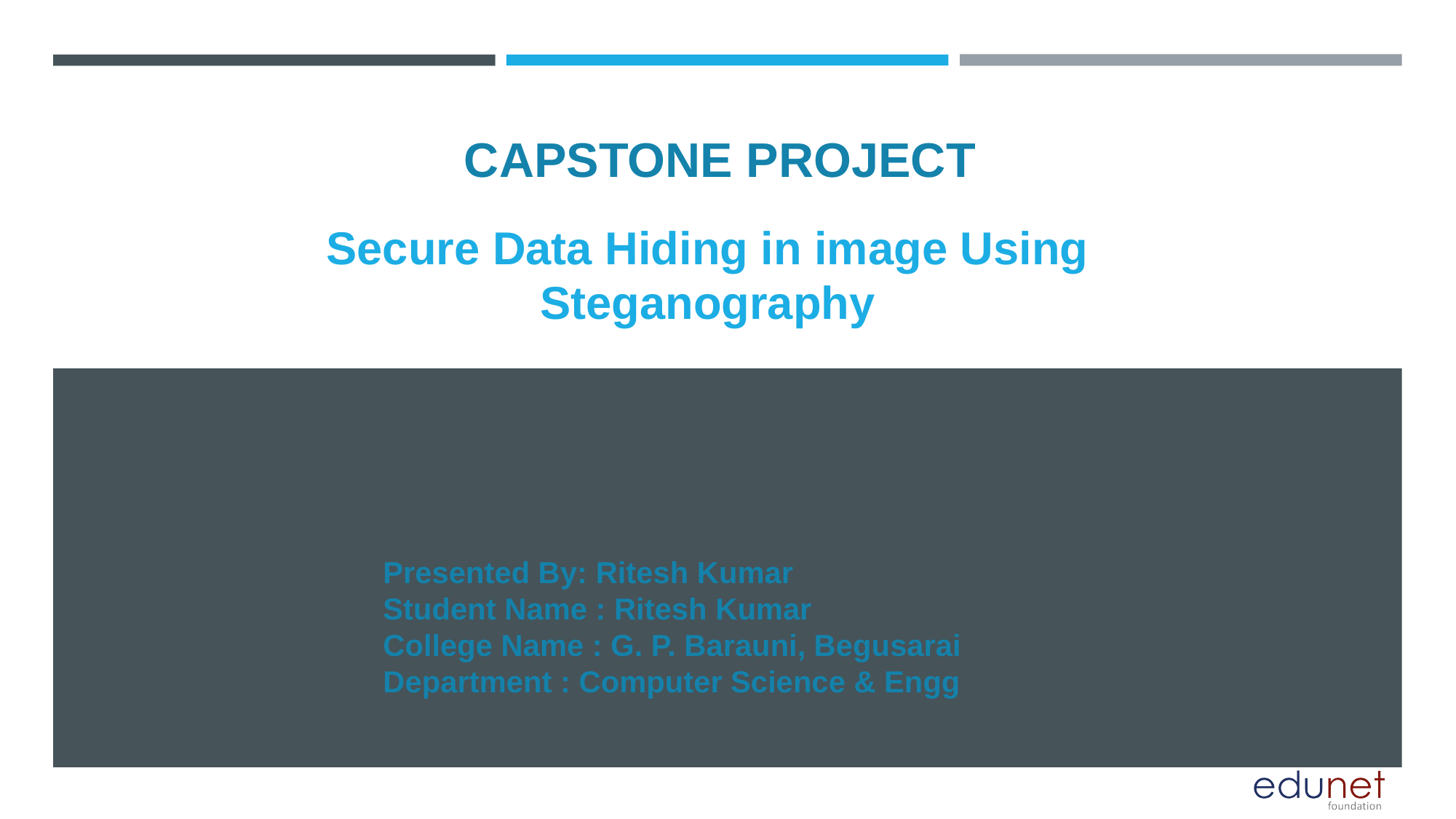

CAPSTONE PROJECT
# Secure Data Hiding in image Using Steganography
Presented By: Ritesh Kumar
Student Name : Ritesh Kumar
College Name : G. P. Barauni, Begusarai
Department : Computer Science & Engg